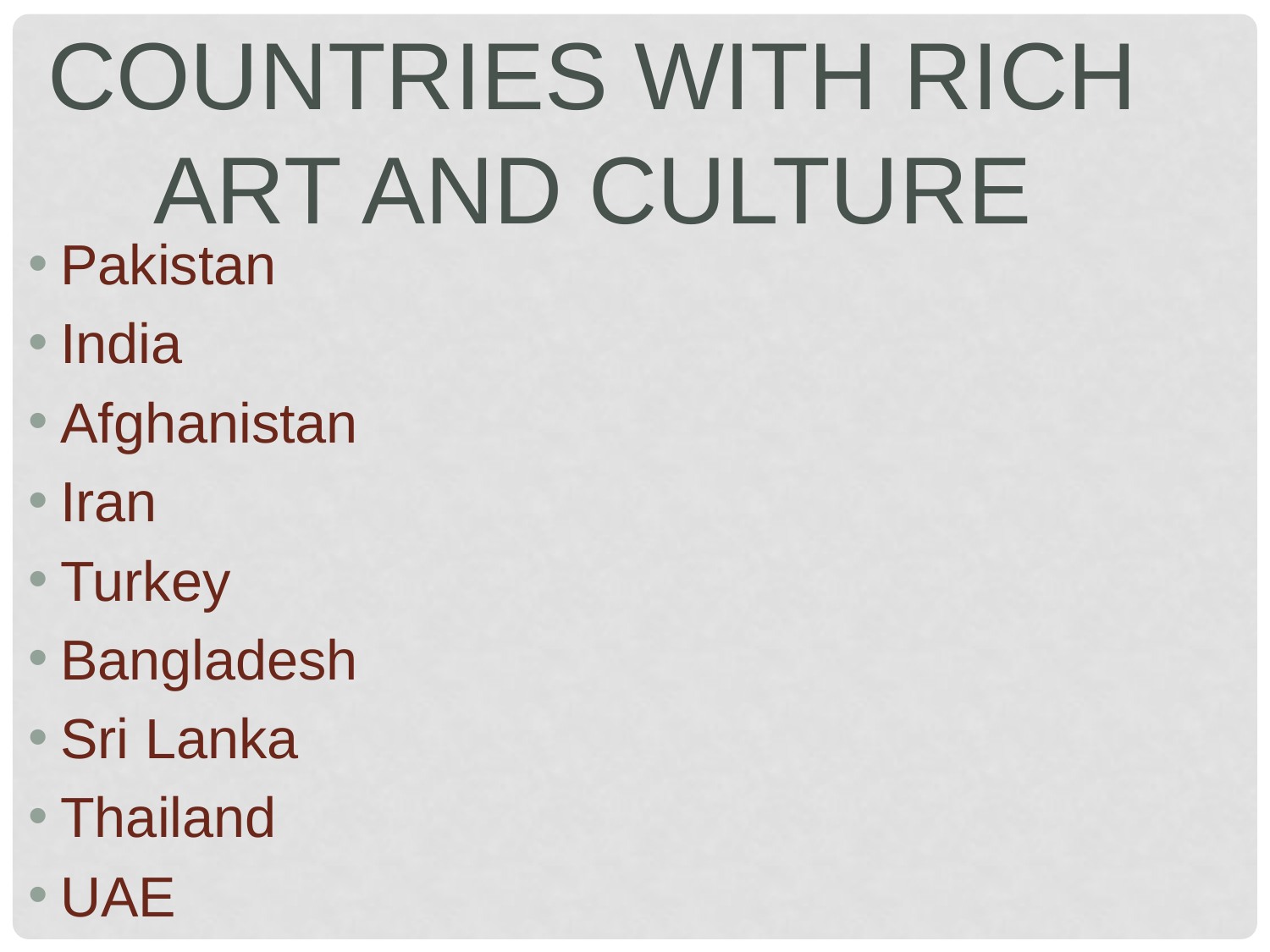

COUNTRIES WITH RICH ART AND CULTURE
Pakistan
India
Afghanistan
Iran
Turkey
Bangladesh
Sri Lanka
Thailand
UAE